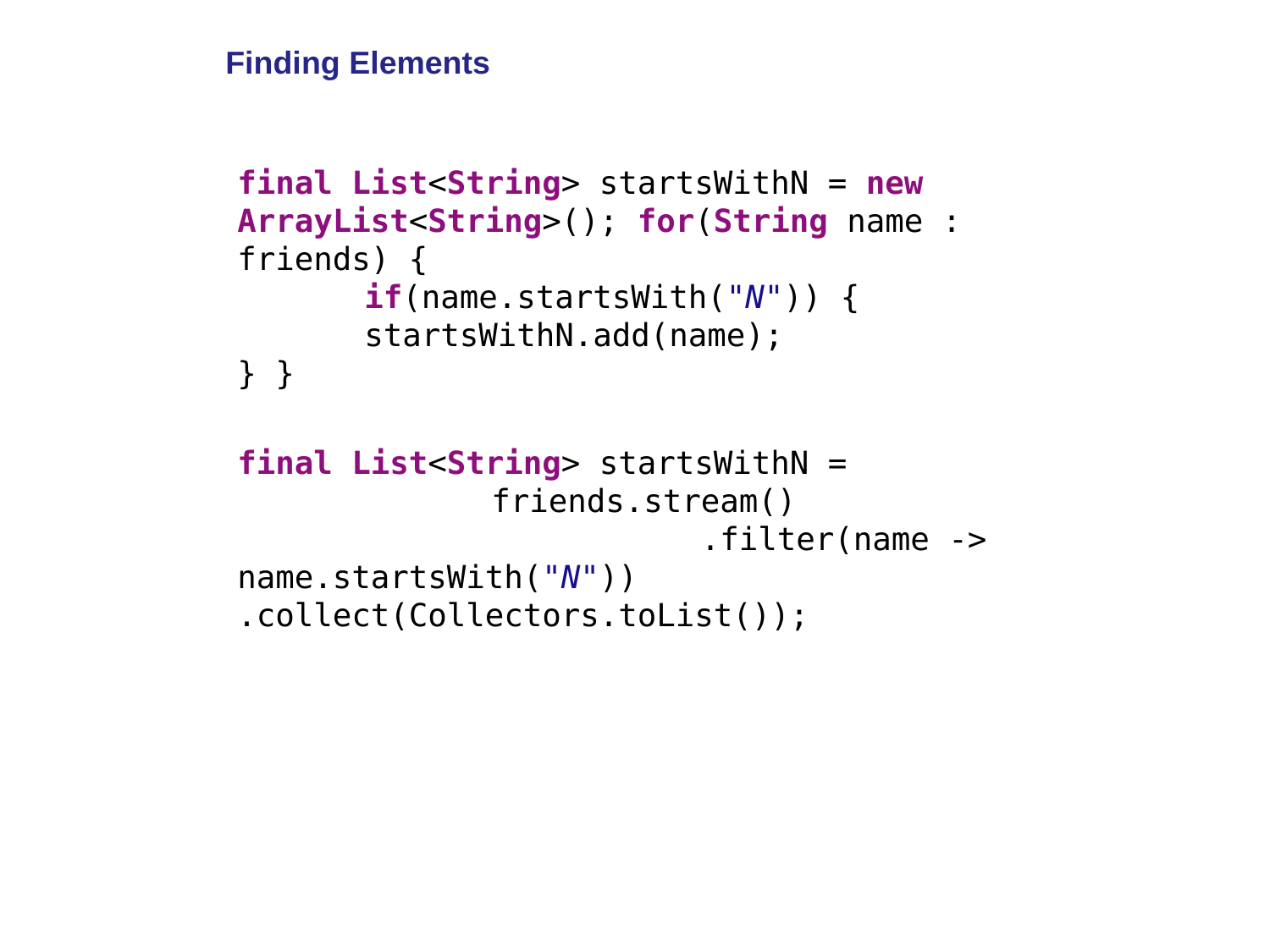

Finding Elements
final List<String> startsWithN = new ArrayList<String>(); for(String name : friends) {
	if(name.startsWith("N")) {
	startsWithN.add(name);
} }
final List<String> startsWithN =
		friends.stream()
		           .filter(name -> name.startsWith("N")) 			           .collect(Collectors.toList());